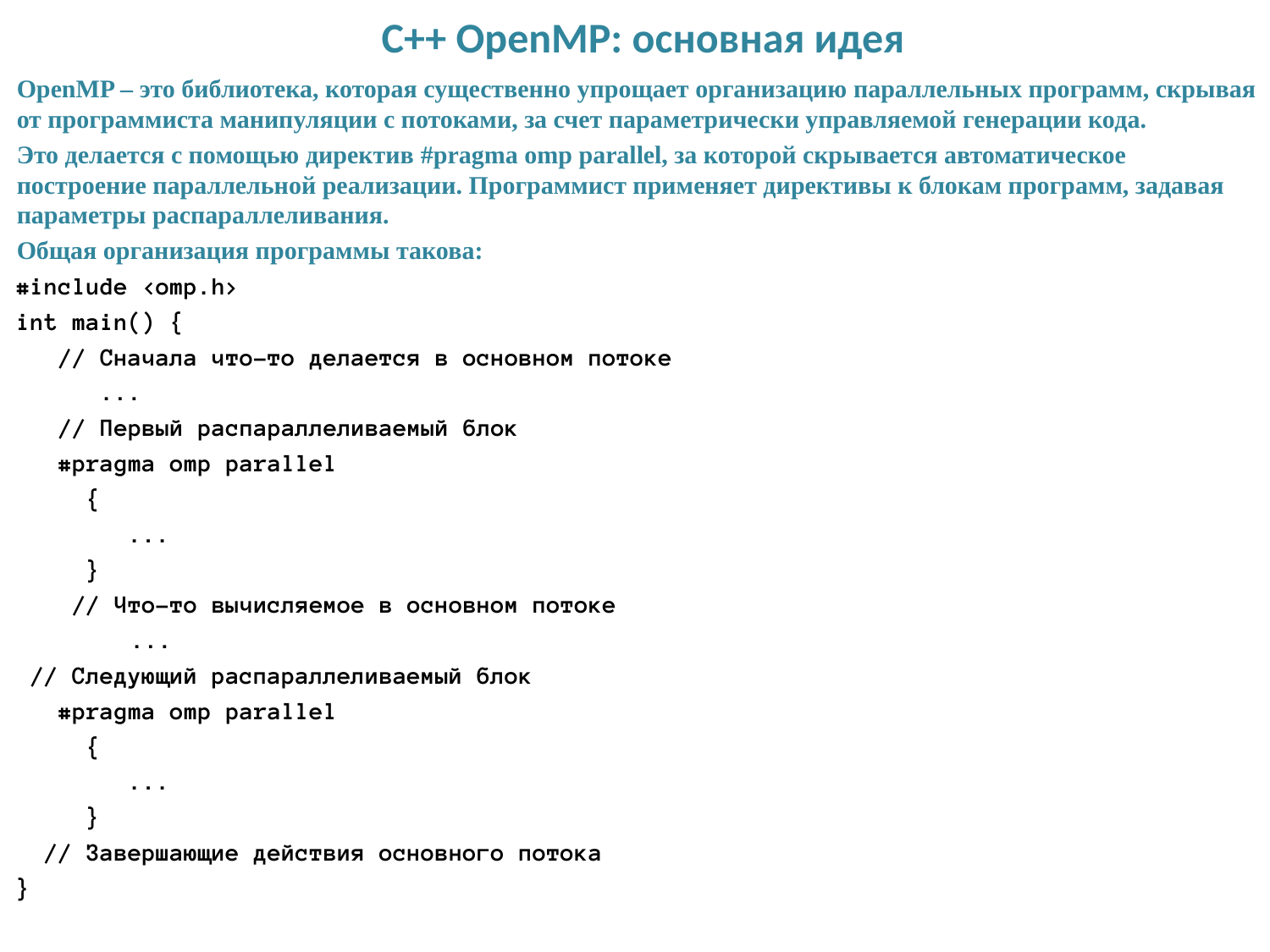

# C++ OpenMP: основная идея
OpenMP – это библиотека, которая существенно упрощает организацию параллельных программ, скрывая от программиста манипуляции с потоками, за счет параметрически управляемой генерации кода.
Это делается с помощью директив #pragma omp parallel, за которой скрывается автоматическое построение параллельной реализации. Программист применяет директивы к блокам программ, задавая параметры распараллеливания.
Общая организация программы такова:
#include <omp.h>
int main() {
   // Сначала что-то делается в основном потоке
      ...
   // Первый распараллеливаемый блок
   #pragma omp parallel
     {
        ...
     }
    // Что-то вычисляемое в основном потоке
	...
 // Следующий распараллеливаемый блок
   #pragma omp parallel
     {
        ...
     }
  // Завершающие действия основного потока
}